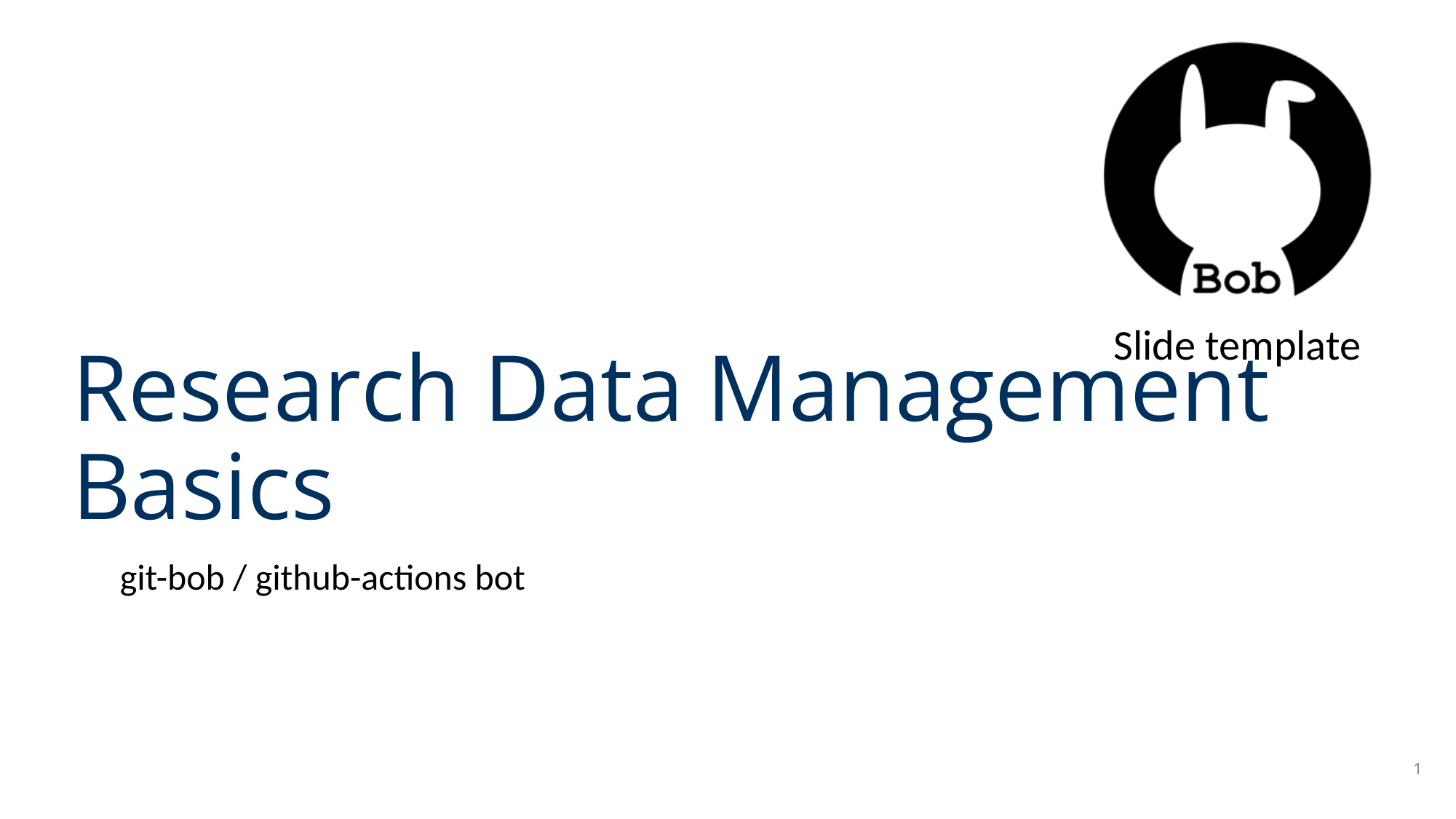

# Research Data Management Basics
git-bob / github-actions bot